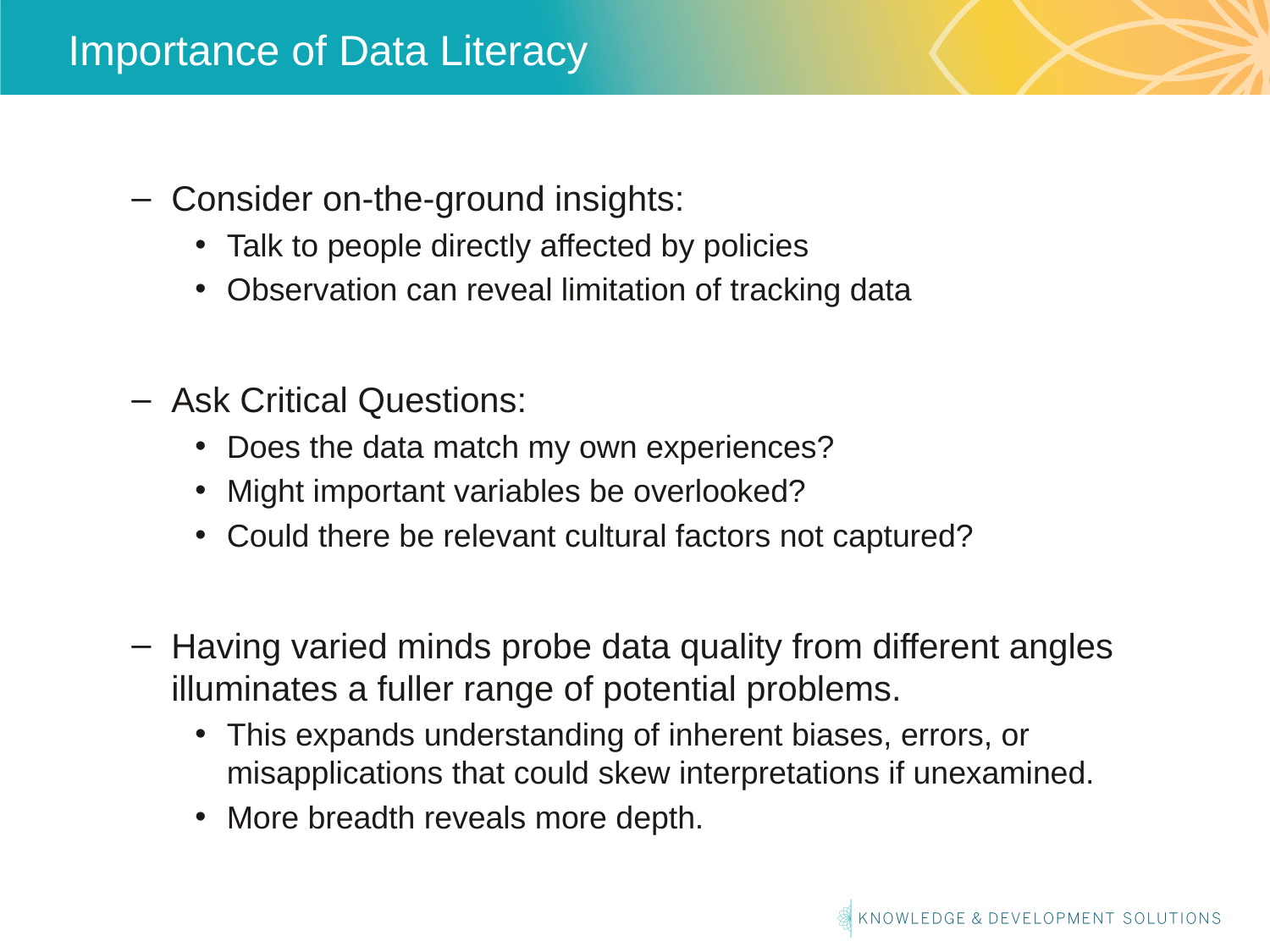

# Importance of Data Literacy
Consider on-the-ground insights:
Talk to people directly affected by policies
Observation can reveal limitation of tracking data

Ask Critical Questions:
Does the data match my own experiences?
Might important variables be overlooked?
Could there be relevant cultural factors not captured?

Having varied minds probe data quality from different angles illuminates a fuller range of potential problems.
This expands understanding of inherent biases, errors, or misapplications that could skew interpretations if unexamined.
More breadth reveals more depth.